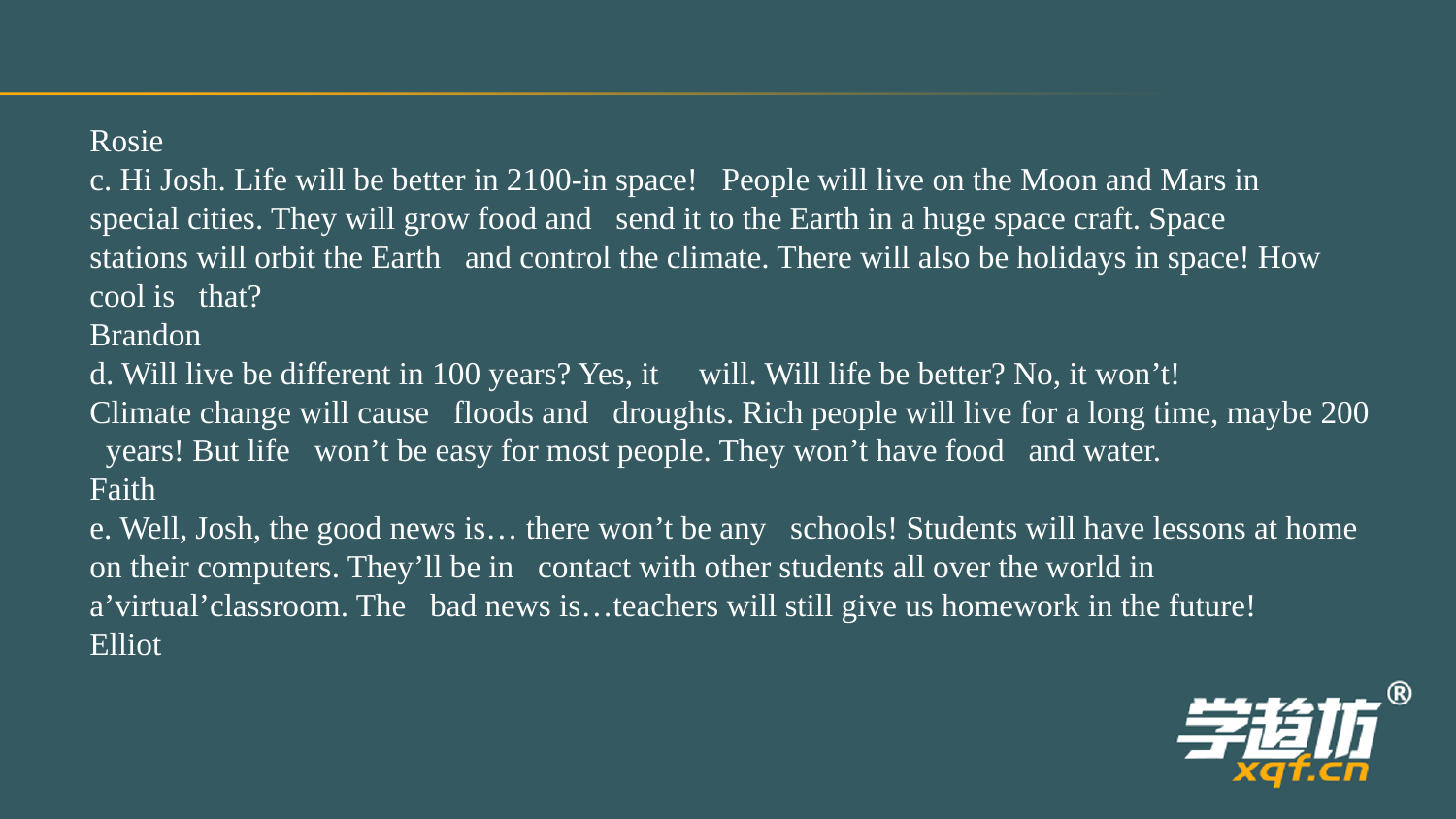

Rosie
c. Hi Josh. Life will be better in 2100-in space!   People will live on the Moon and Mars in
special cities. They will grow food and   send it to the Earth in a huge space craft. Space
stations will orbit the Earth   and control the climate. There will also be holidays in space! How
cool is   that?
Brandon
d. Will live be different in 100 years? Yes, it     will. Will life be better? No, it won’t!
Climate change will cause   floods and   droughts. Rich people will live for a long time, maybe 200
  years! But life   won’t be easy for most people. They won’t have food   and water.
Faith
e. Well, Josh, the good news is… there won’t be any   schools! Students will have lessons at home
on their computers. They’ll be in   contact with other students all over the world in
a’virtual’classroom. The   bad news is…teachers will still give us homework in the future!
Elliot